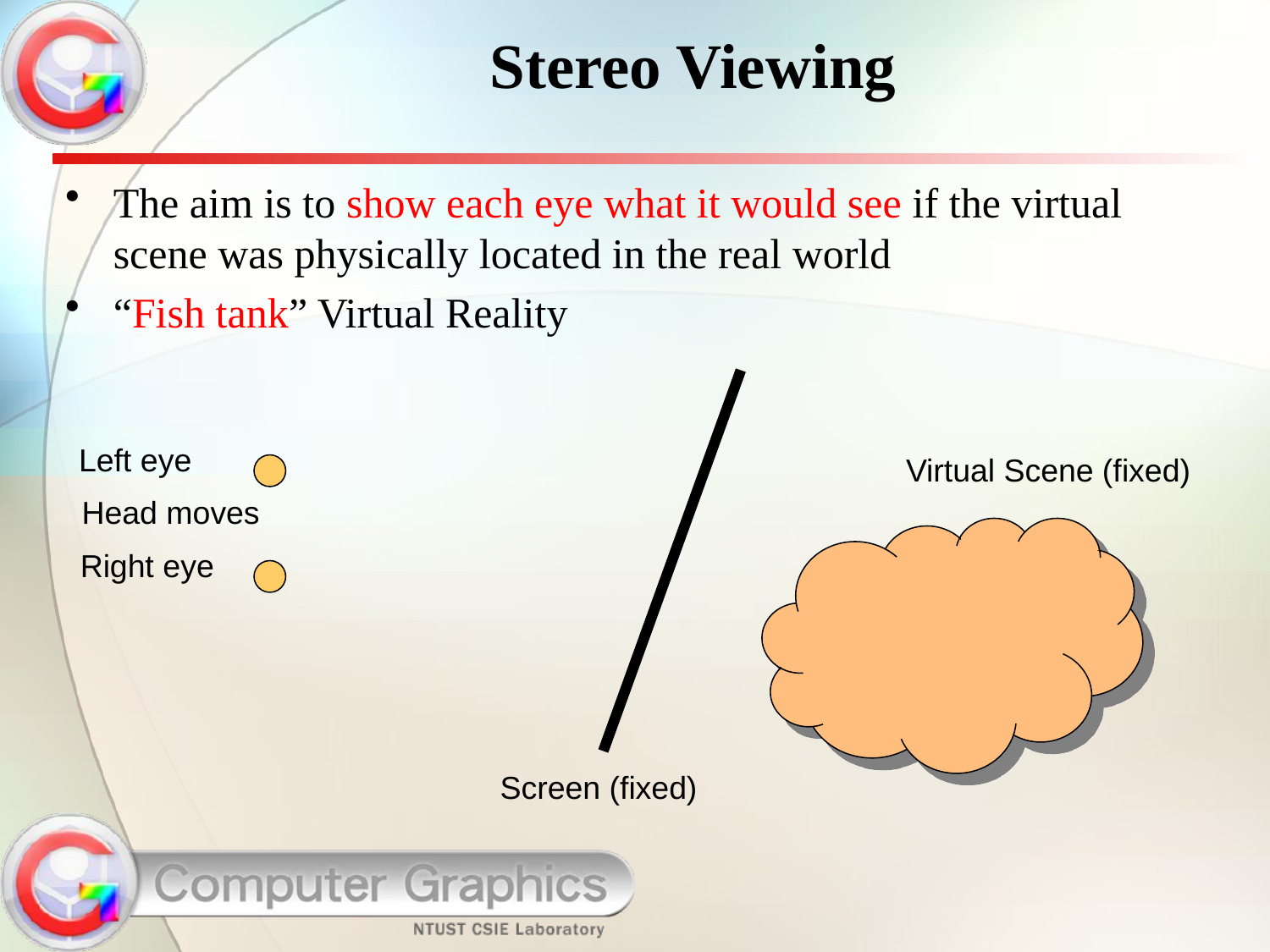

# Stereo Viewing
The aim is to show each eye what it would see if the virtual scene was physically located in the real world
“Fish tank” Virtual Reality

Left eye
Virtual Scene (fixed)

Head moves

Right eye

Screen (fixed)